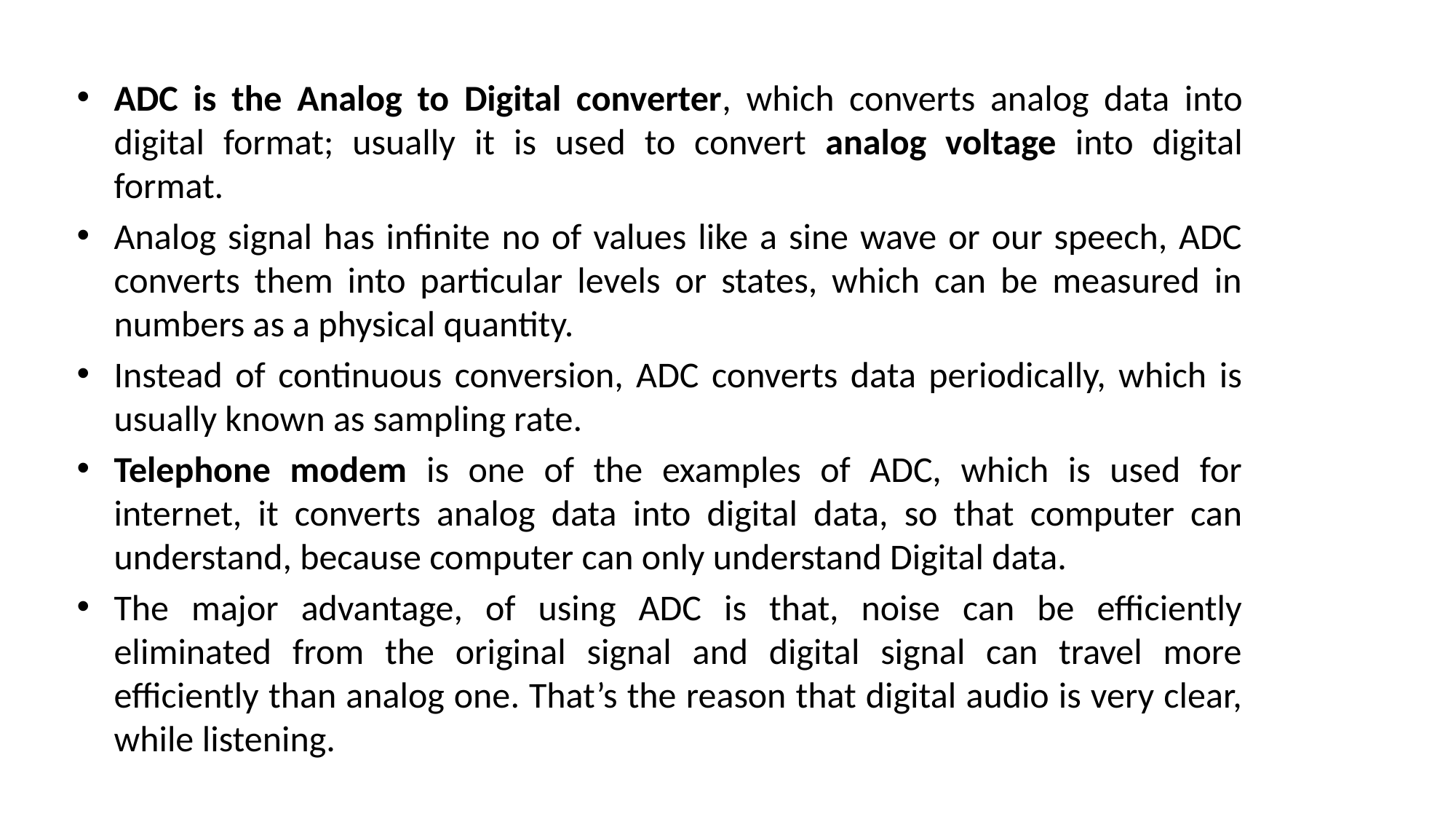

ADC is the Analog to Digital converter, which converts analog data into digital format; usually it is used to convert analog voltage into digital format.
Analog signal has infinite no of values like a sine wave or our speech, ADC converts them into particular levels or states, which can be measured in numbers as a physical quantity.
Instead of continuous conversion, ADC converts data periodically, which is usually known as sampling rate.
Telephone modem is one of the examples of ADC, which is used for internet, it converts analog data into digital data, so that computer can understand, because computer can only understand Digital data.
The major advantage, of using ADC is that, noise can be efficiently eliminated from the original signal and digital signal can travel more efficiently than analog one. That’s the reason that digital audio is very clear, while listening.